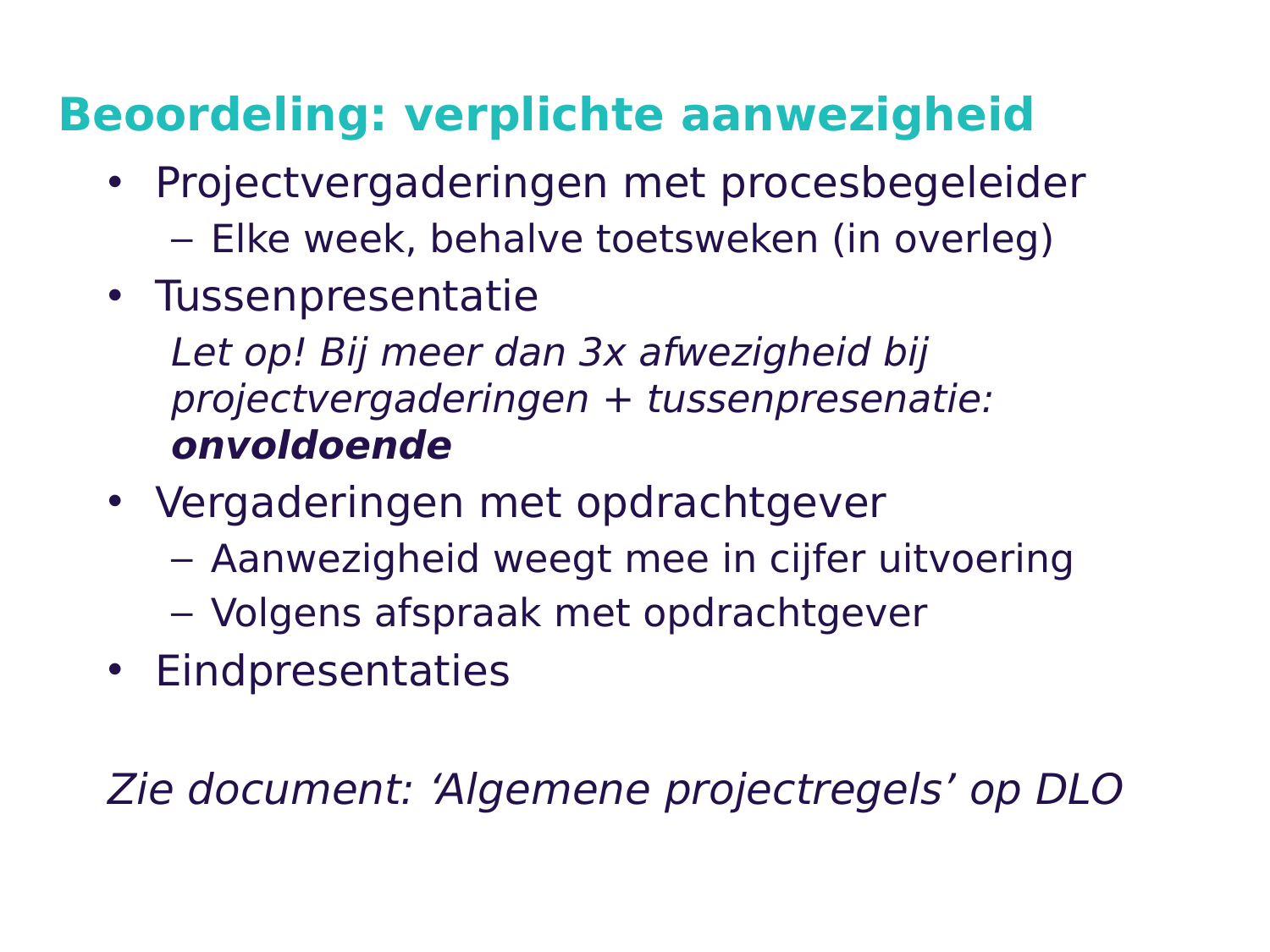

# Beoordeling: verplichte aanwezigheid
Projectvergaderingen met procesbegeleider
Elke week, behalve toetsweken (in overleg)
Tussenpresentatie
Let op! Bij meer dan 3x afwezigheid bij projectvergaderingen + tussenpresenatie: onvoldoende
Vergaderingen met opdrachtgever
Aanwezigheid weegt mee in cijfer uitvoering
Volgens afspraak met opdrachtgever
Eindpresentaties

Zie document: ‘Algemene projectregels’ op DLO